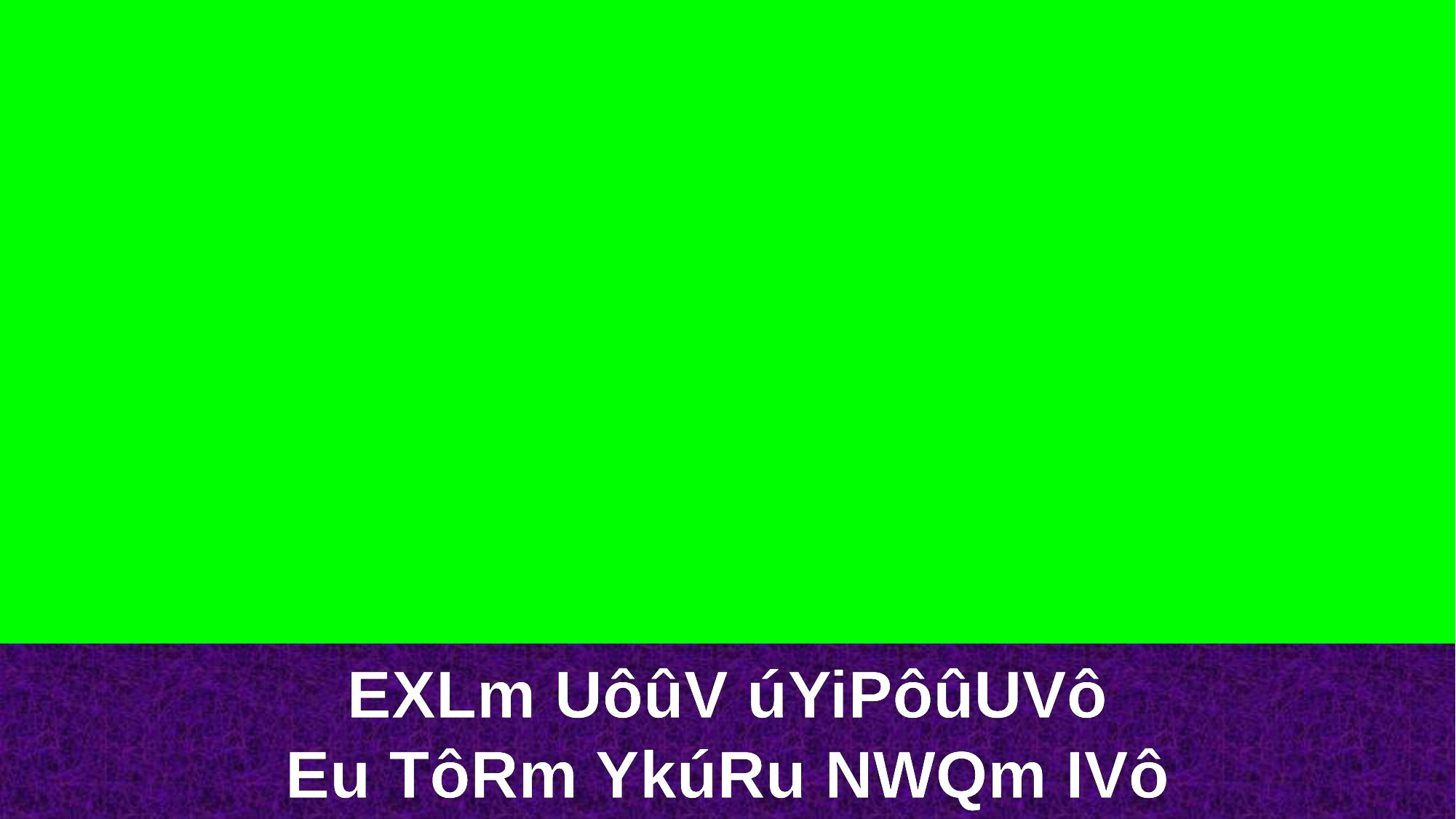

EXLm UôûV úYiPôûUVô
Eu TôRm YkúRu NWQm IVô